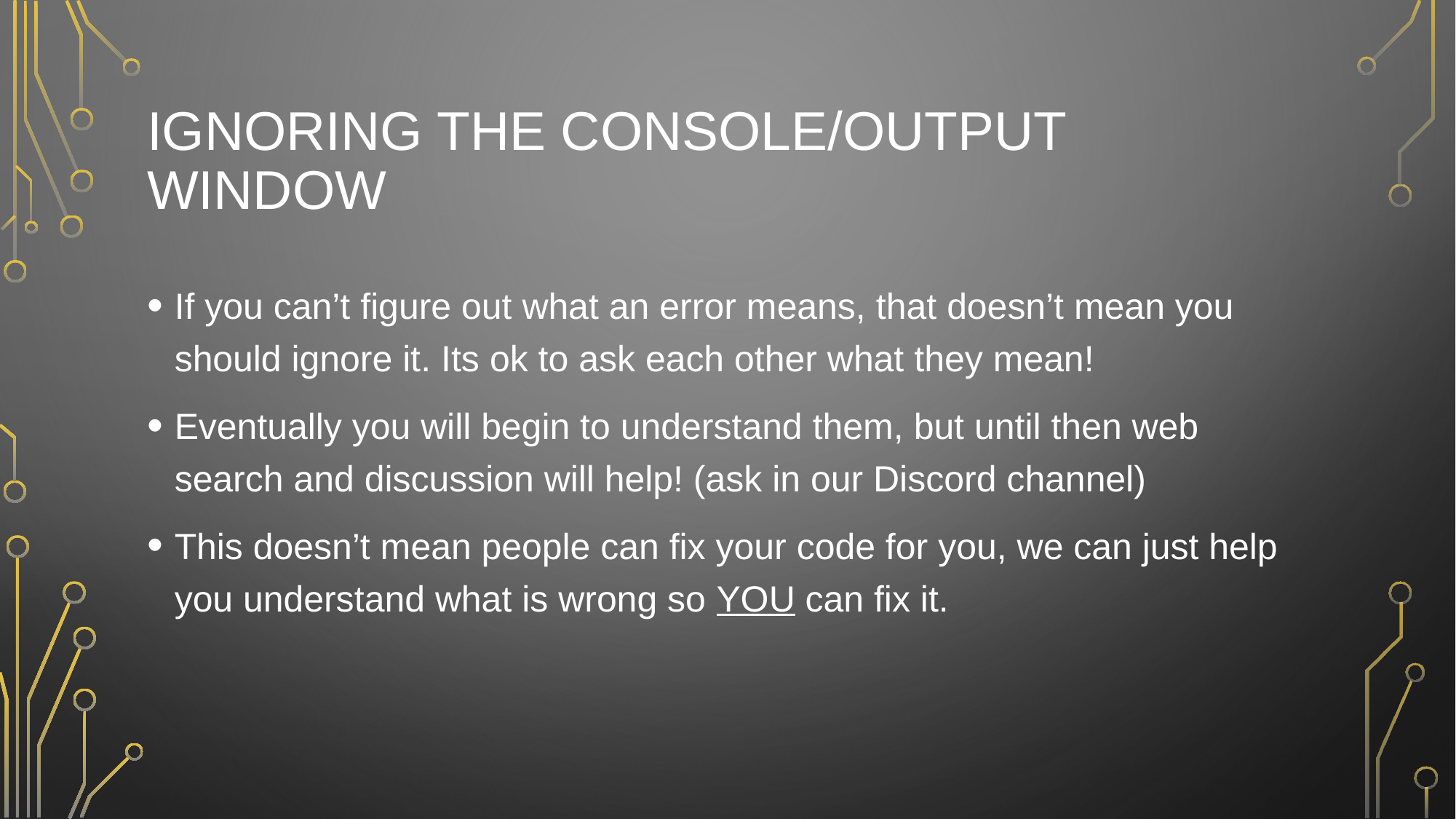

# IGNORING THE CONSOLE/OUTPUT WINDOW
If you can’t figure out what an error means, that doesn’t mean you should ignore it. Its ok to ask each other what they mean!
Eventually you will begin to understand them, but until then web search and discussion will help! (ask in our Discord channel)
This doesn’t mean people can fix your code for you, we can just help you understand what is wrong so YOU can fix it.